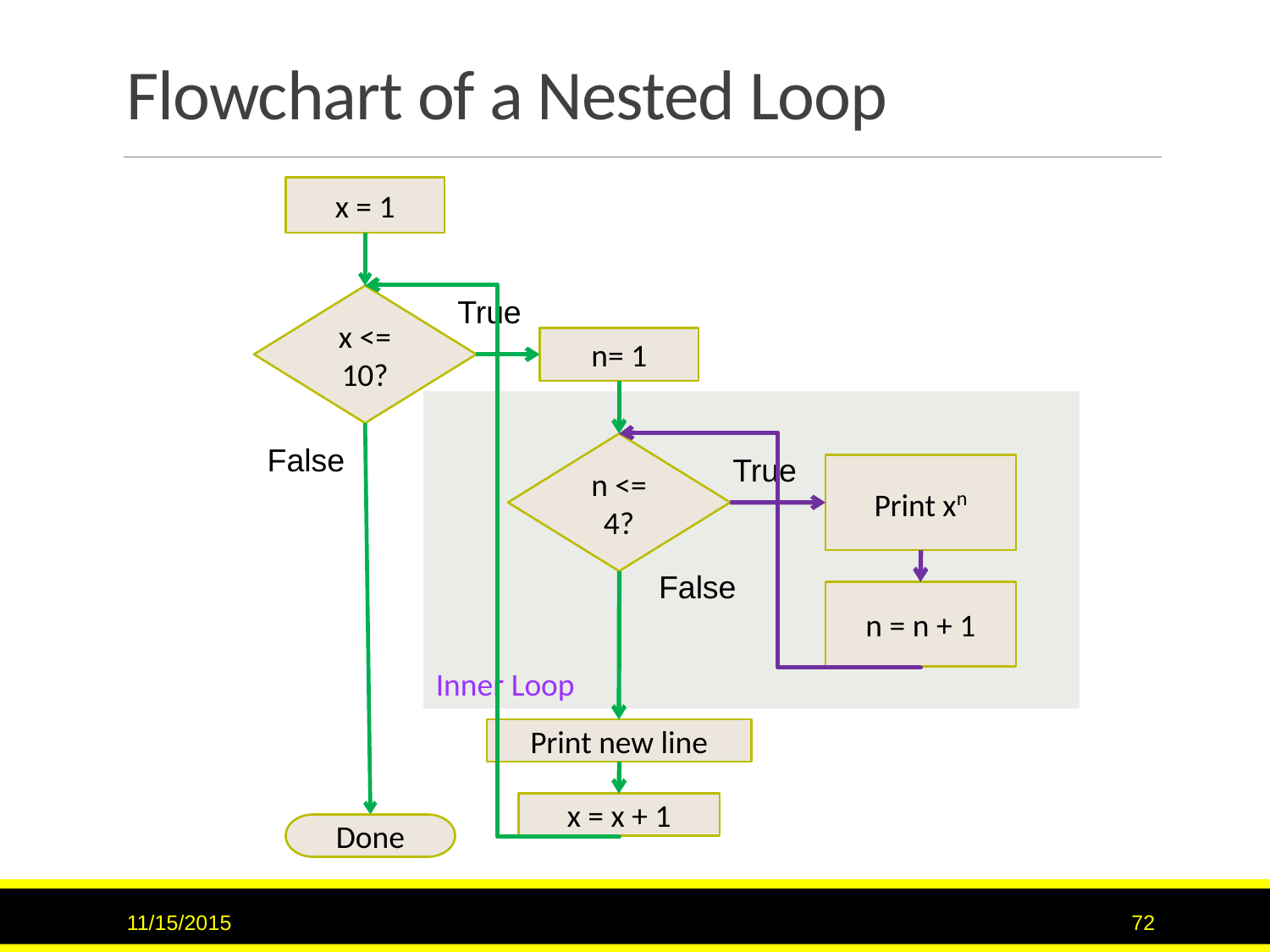

# Flowchart of a Nested Loop
x = 1
x <= 10?
True
n= 1
Inner Loop
False
n <= 4?
True
Print xn
False
n = n + 1
Print new line
x = x + 1
Done
11/15/2015
72